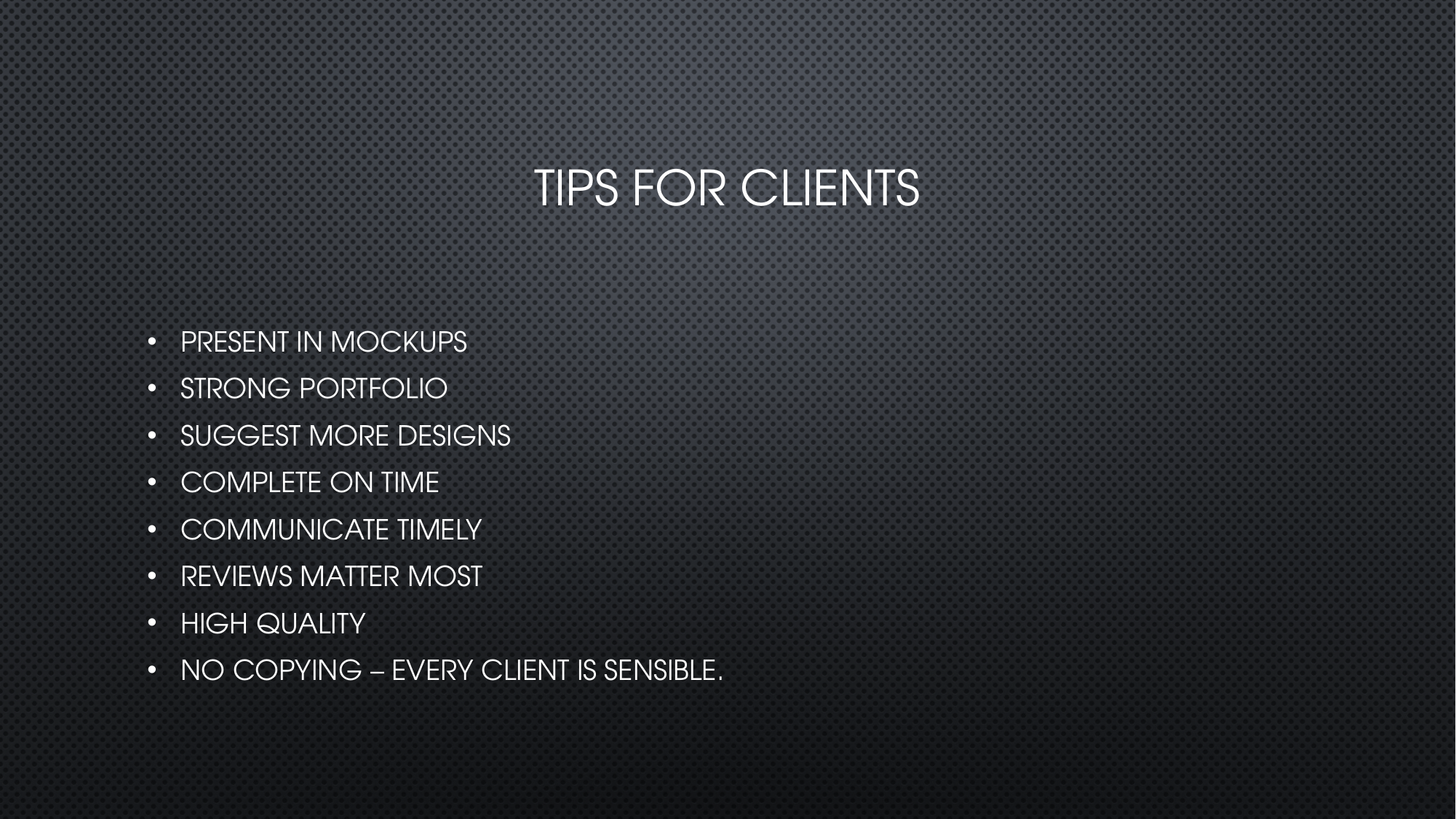

# Tips for clients
present in mockups
Strong portfolio
Suggest more designs
Complete on time
Communicate timely
Reviews matter most
High quality
No copying – Every client is sensible.